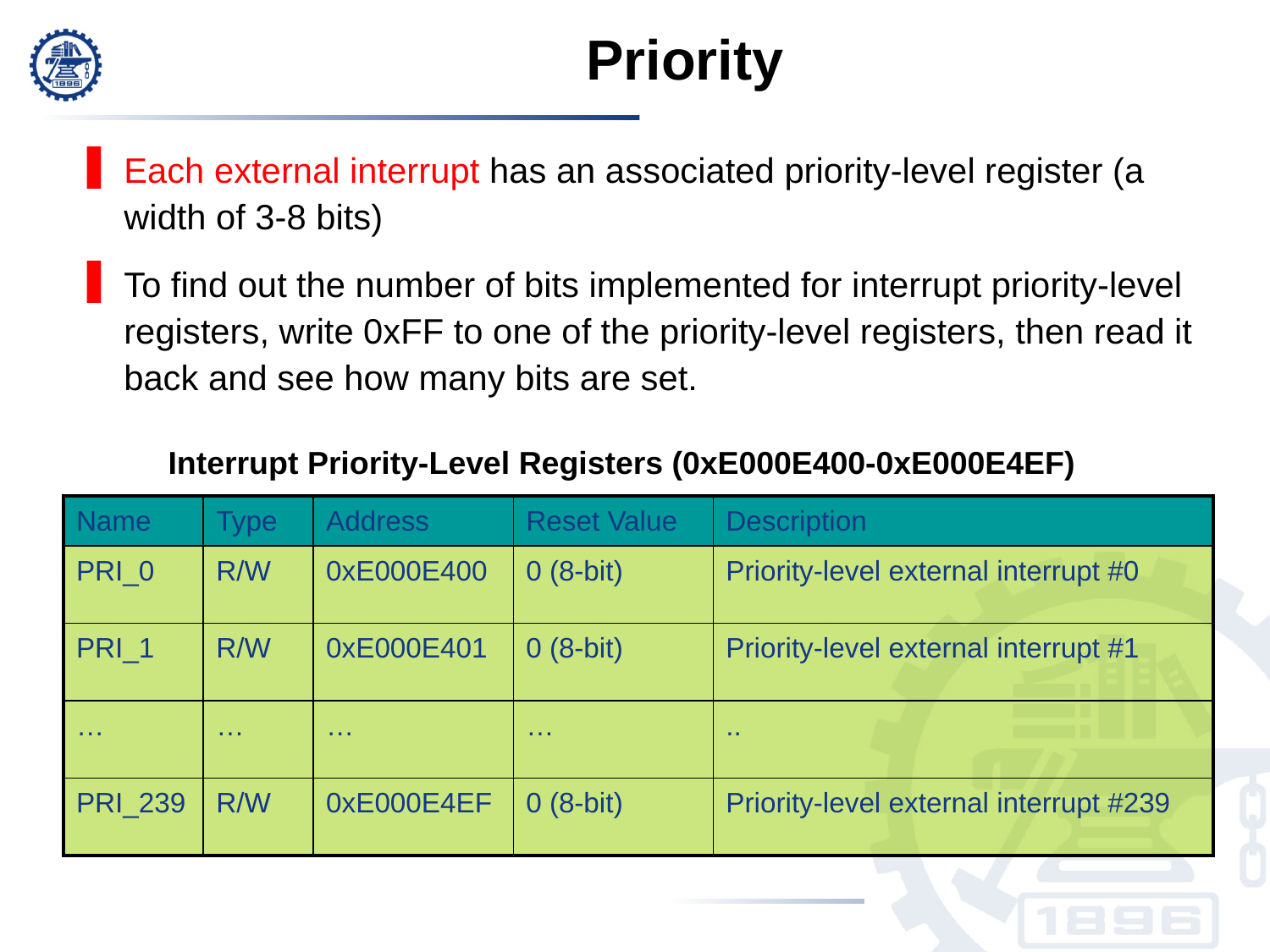

Priority
Each external interrupt has an associated priority-level register (a width of 3-8 bits)
To find out the number of bits implemented for interrupt priority-level registers, write 0xFF to one of the priority-level registers, then read it back and see how many bits are set.
Interrupt Priority-Level Registers (0xE000E400-0xE000E4EF)
| Name | Type | Address | Reset Value | Description |
| --- | --- | --- | --- | --- |
| PRI\_0 | R/W | 0xE000E400 | 0 (8-bit) | Priority-level external interrupt #0 |
| PRI\_1 | R/W | 0xE000E401 | 0 (8-bit) | Priority-level external interrupt #1 |
| … | … | … | … | .. |
| PRI\_239 | R/W | 0xE000E4EF | 0 (8-bit) | Priority-level external interrupt #239 |